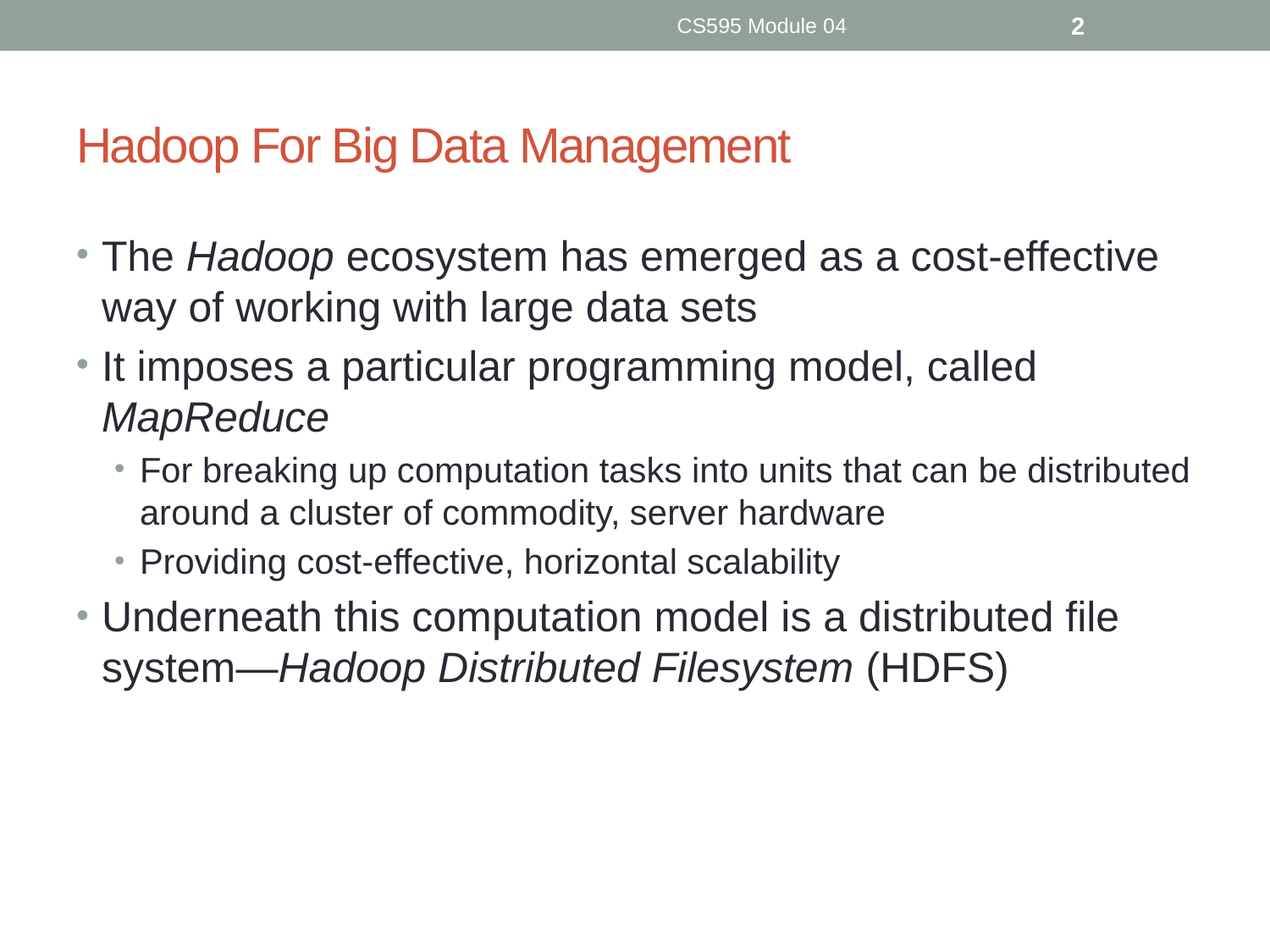

CS595 Module 04
2
# Hadoop For Big Data Management
The Hadoop ecosystem has emerged as a cost-effective way of working with large data sets
It imposes a particular programming model, called MapReduce
For breaking up computation tasks into units that can be distributed around a cluster of commodity, server hardware
Providing cost-effective, horizontal scalability
Underneath this computation model is a distributed file system—Hadoop Distributed Filesystem (HDFS)